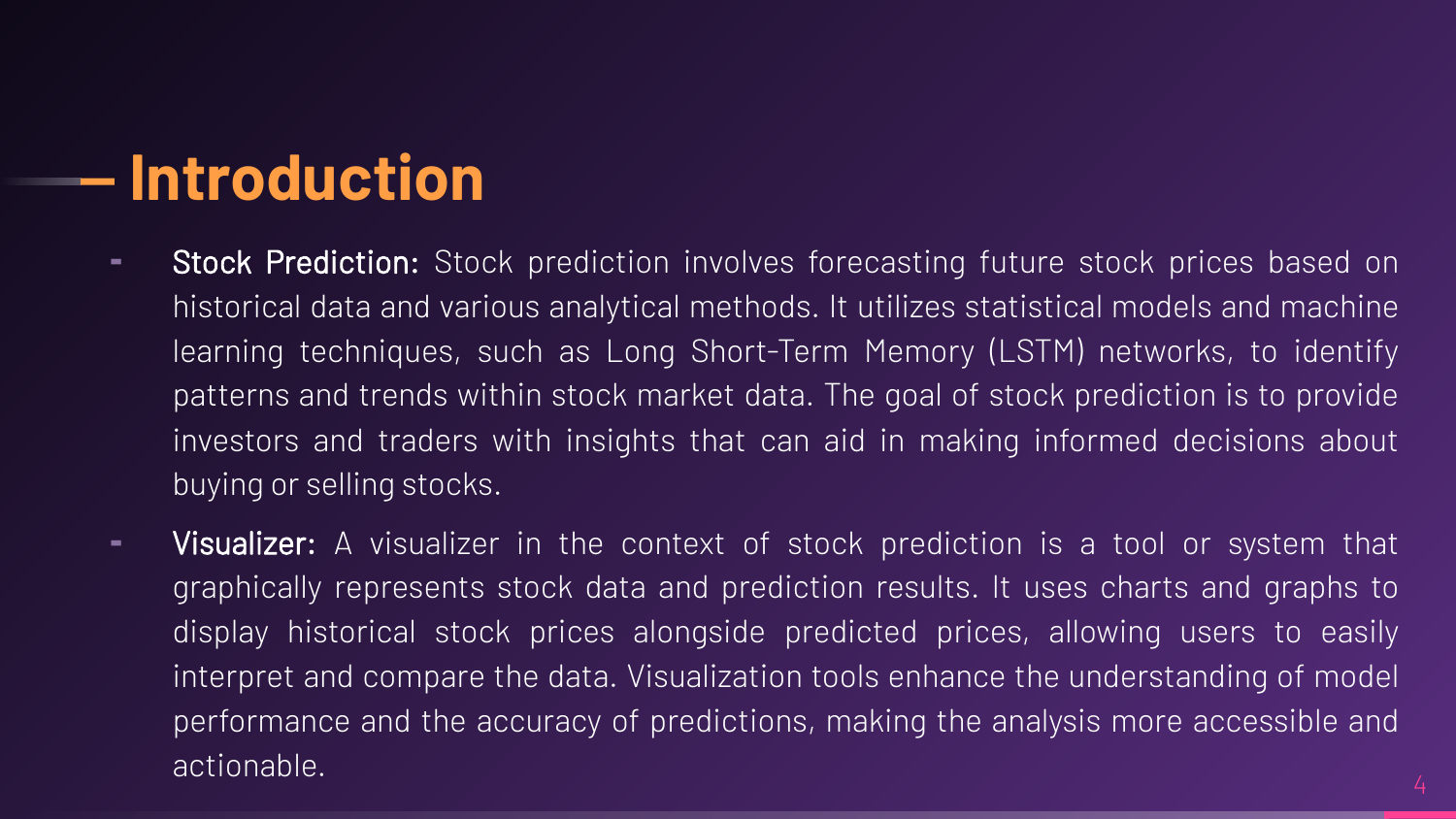

# Introduction
Stock Prediction: Stock prediction involves forecasting future stock prices based on historical data and various analytical methods. It utilizes statistical models and machine learning techniques, such as Long Short-Term Memory (LSTM) networks, to identify patterns and trends within stock market data. The goal of stock prediction is to provide investors and traders with insights that can aid in making informed decisions about buying or selling stocks.

Visualizer: A visualizer in the context of stock prediction is a tool or system that graphically represents stock data and prediction results. It uses charts and graphs to display historical stock prices alongside predicted prices, allowing users to easily interpret and compare the data. Visualization tools enhance the understanding of model performance and the accuracy of predictions, making the analysis more accessible and actionable.

4